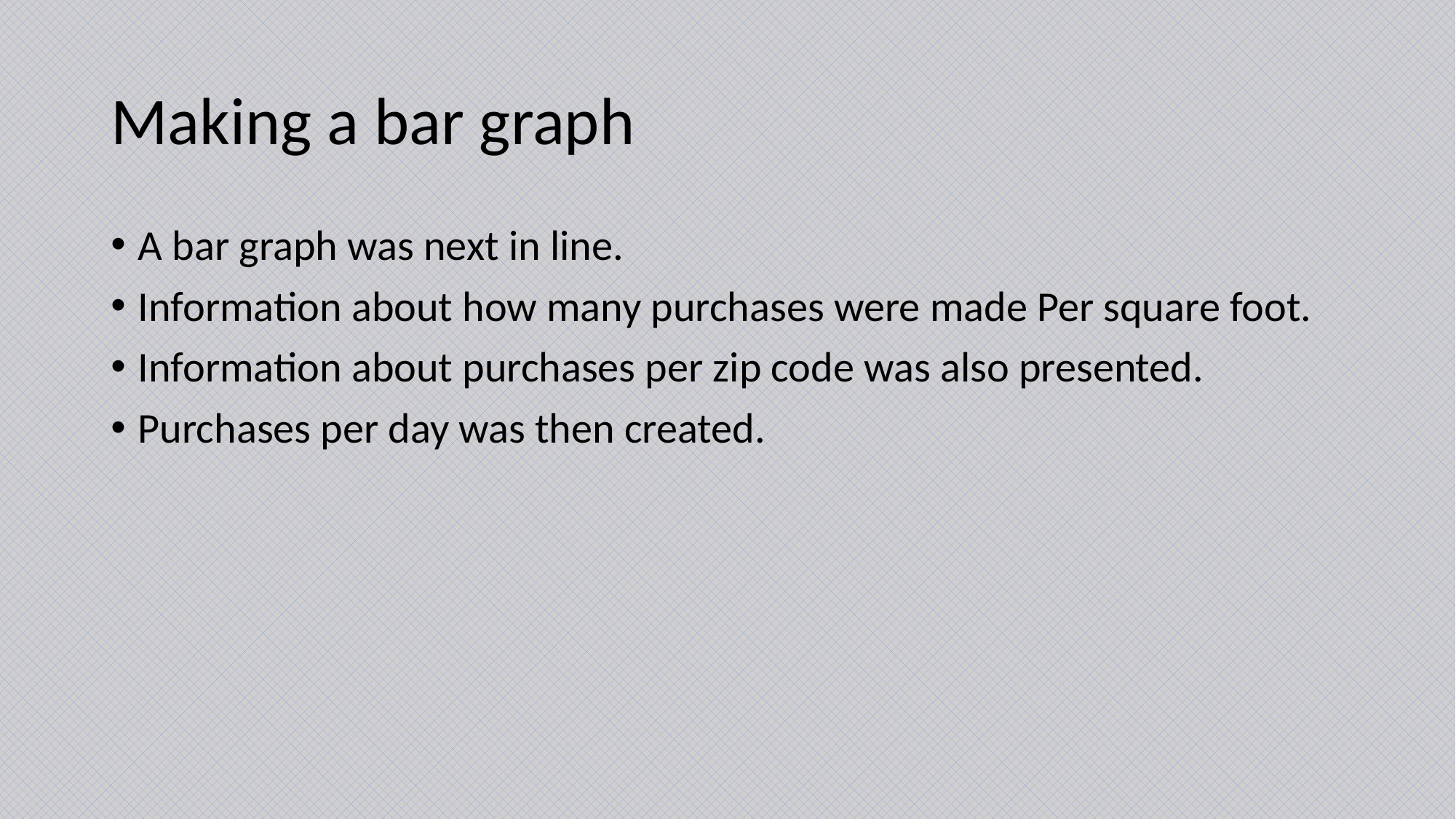

# Making a bar graph
A bar graph was next in line.
Information about how many purchases were made Per square foot.
Information about purchases per zip code was also presented.
Purchases per day was then created.